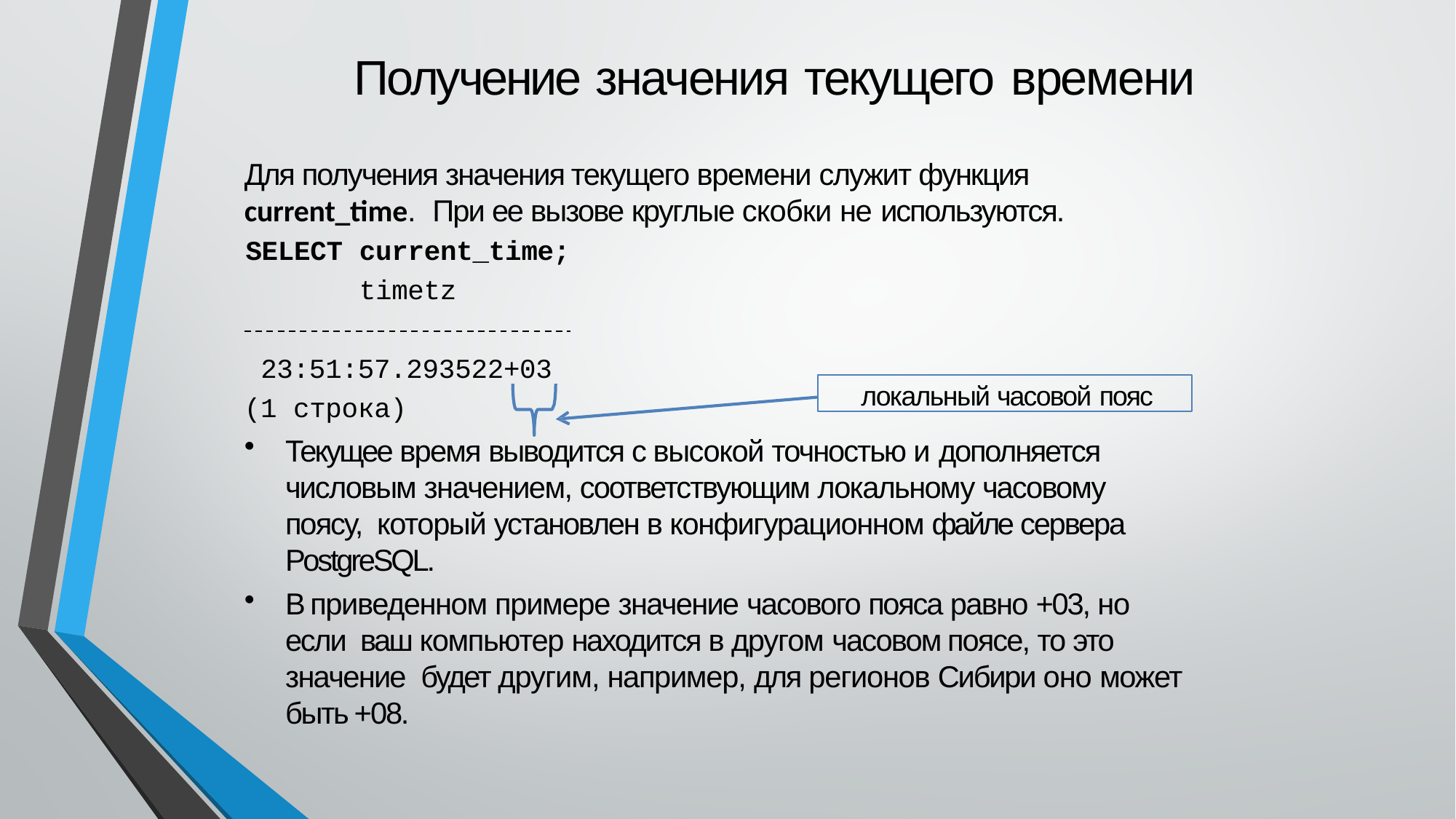

# Получение значения текущего времени
Для получения значения текущего времени служит функция current_time.  При ее вызове круглые скобки не используются.
SELECT current_time;
timetz

23:51:57.293522+03
(1 строка)
локальный часовой пояс

Текущее время выводится с высокой точностью и дополняется
числовым значением, соответствующим локальному часовому поясу,  который установлен в конфигурационном файле сервера PostgreSQL.
В приведенном примере значение часового пояса равно +03, но если  ваш компьютер находится в другом часовом поясе, то это значение  будет другим, например, для регионов Сибири оно может быть +08.